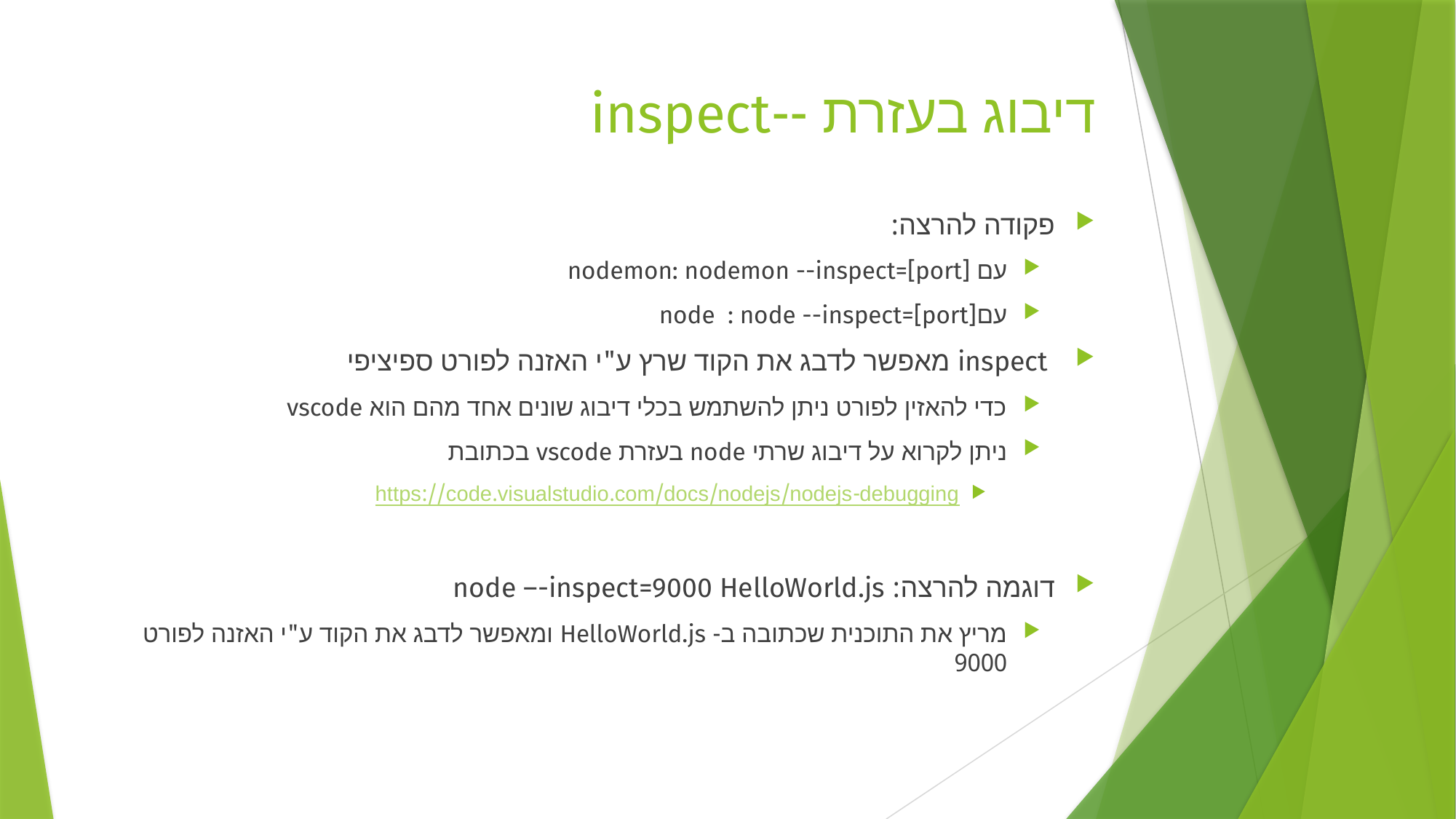

# דיבוג בעזרת --inspect
פקודה להרצה:
עם nodemon: nodemon --inspect=[port]
עםnode  : node --inspect=[port]
 inspect מאפשר לדבג את הקוד שרץ ע"י האזנה לפורט ספיציפי
כדי להאזין לפורט ניתן להשתמש בכלי דיבוג שונים אחד מהם הוא vscode
ניתן לקרוא על דיבוג שרתי node בעזרת vscode בכתובת
https://code.visualstudio.com/docs/nodejs/nodejs-debugging

דוגמה להרצה: node –-inspect=9000 HelloWorld.js
מריץ את התוכנית שכתובה ב- HelloWorld.js ומאפשר לדבג את הקוד ע"י האזנה לפורט 9000